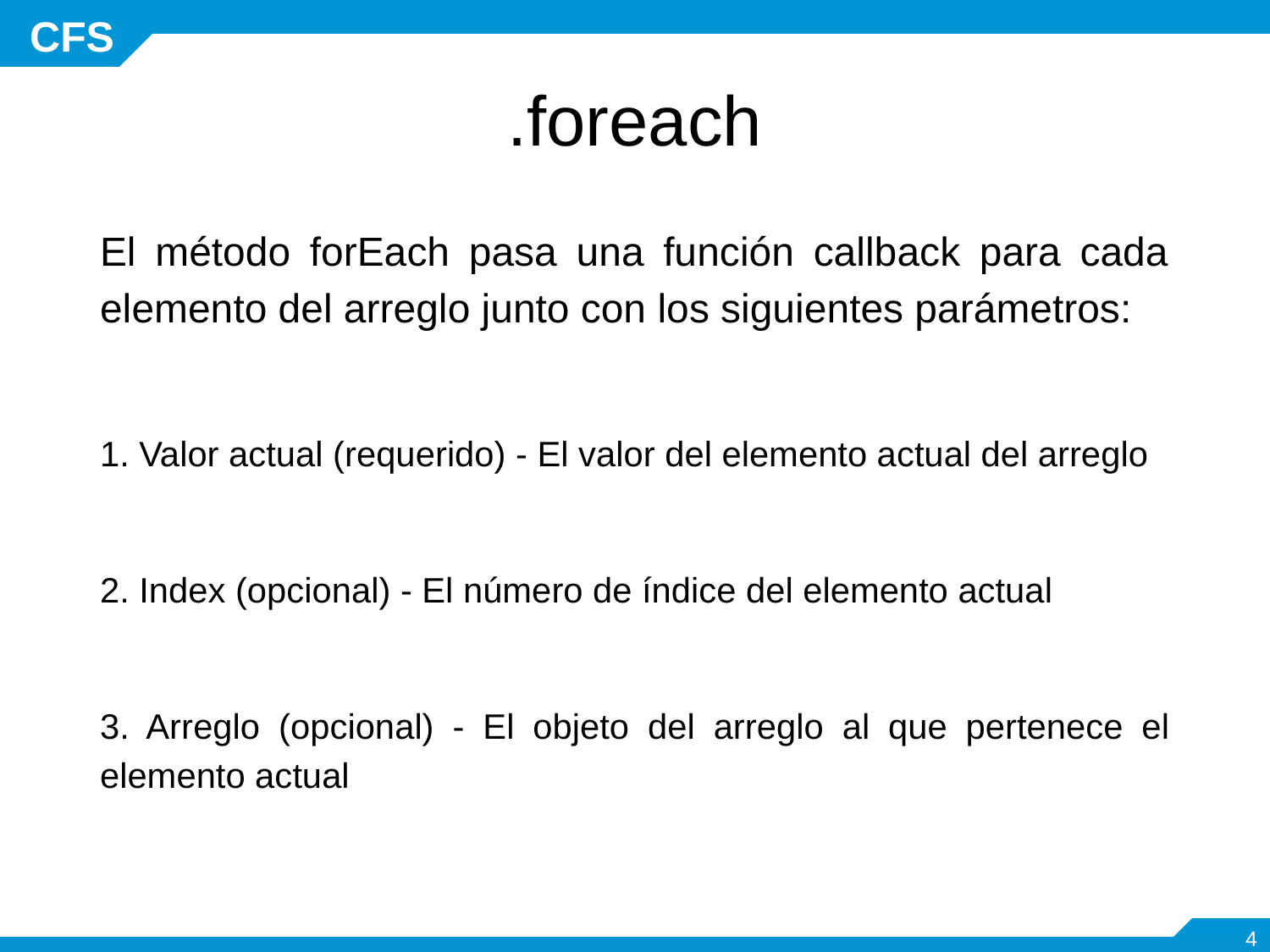

# .foreach
El método forEach pasa una función callback para cada elemento del arreglo junto con los siguientes parámetros:

1. Valor actual (requerido) - El valor del elemento actual del arreglo

2. Index (opcional) - El número de índice del elemento actual

3. Arreglo (opcional) - El objeto del arreglo al que pertenece el elemento actual

4